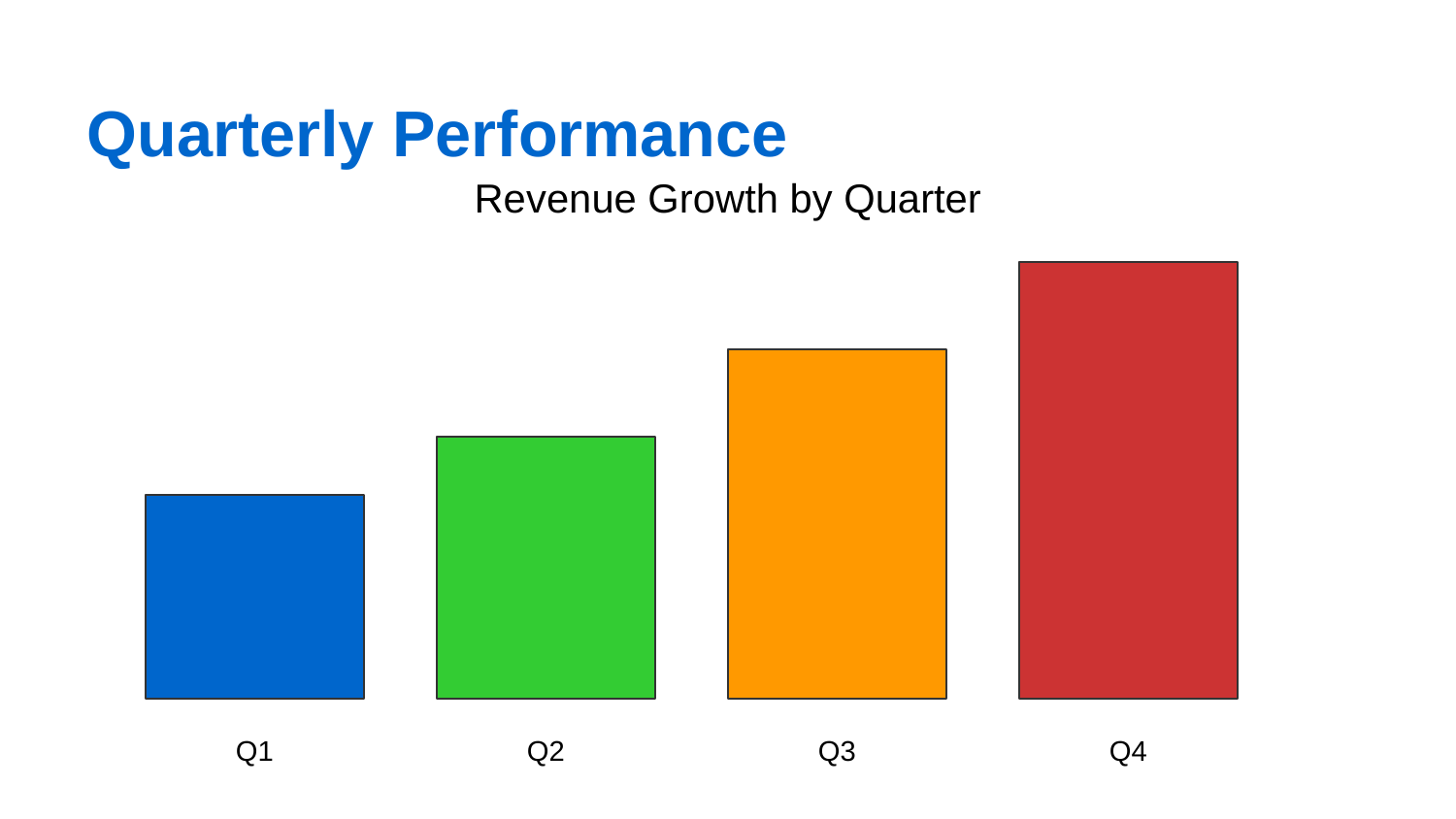

Quarterly Performance
Revenue Growth by Quarter
75

60

45

35

Q1
Q2
Q3
Q4